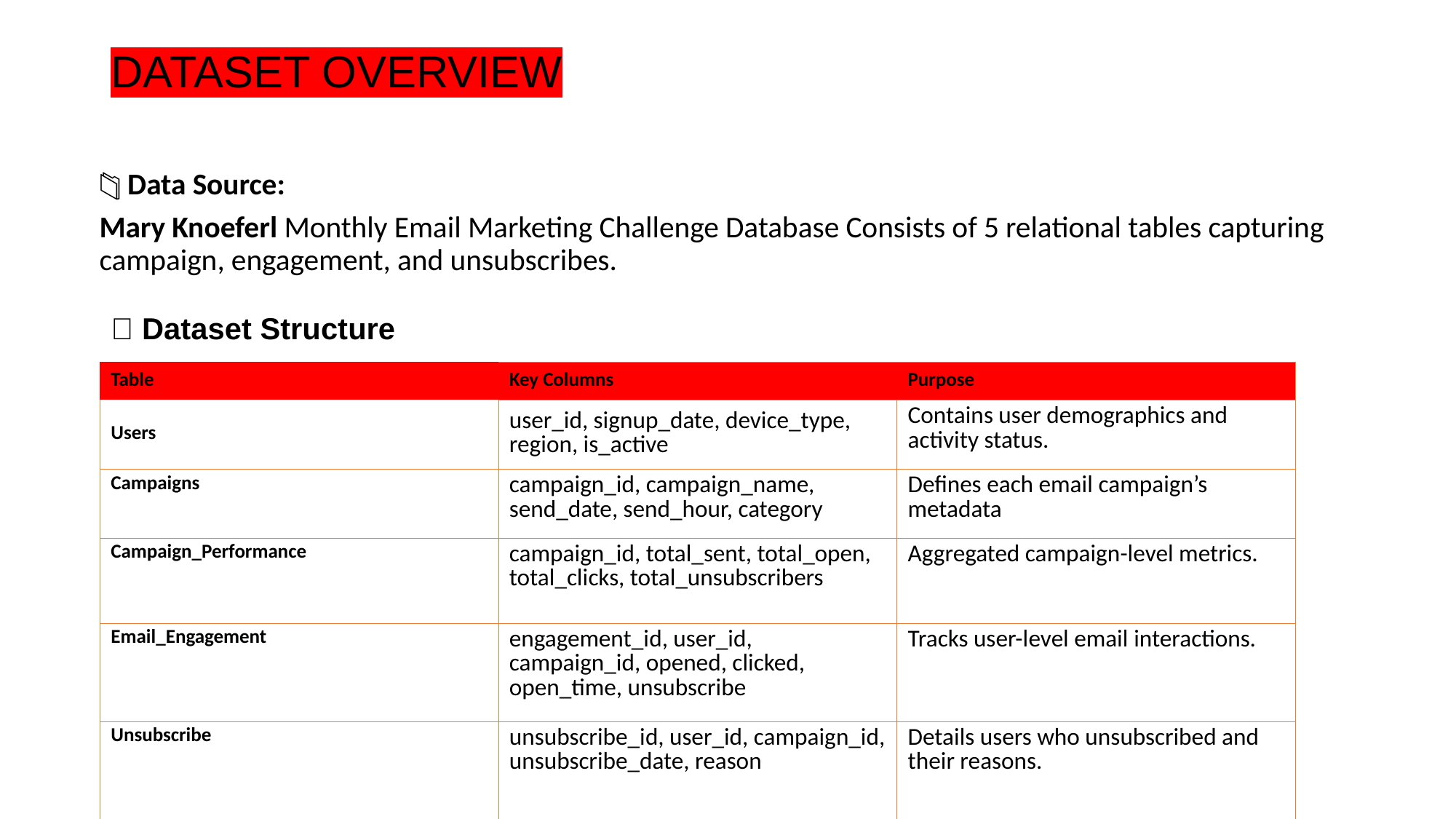

# DATASET OVERVIEW
📁 Data Source:
Mary Knoeferl Monthly Email Marketing Challenge Database Consists of 5 relational tables capturing campaign, engagement, and unsubscribes.

🧩 Dataset Structure
| Table | Key Columns | Purpose |
| --- | --- | --- |
| Users | user\_id, signup\_date, device\_type, region, is\_active | Contains user demographics and activity status. |
| Campaigns | campaign\_id, campaign\_name, send\_date, send\_hour, category | Defines each email campaign’s metadata |
| Campaign\_Performance | campaign\_id, total\_sent, total\_open, total\_clicks, total\_unsubscribers | Aggregated campaign-level metrics. |
| Email\_Engagement | engagement\_id, user\_id, campaign\_id, opened, clicked, open\_time, unsubscribe | Tracks user-level email interactions. |
| Unsubscribe | unsubscribe\_id, user\_id, campaign\_id, unsubscribe\_date, reason | Details users who unsubscribed and their reasons. |